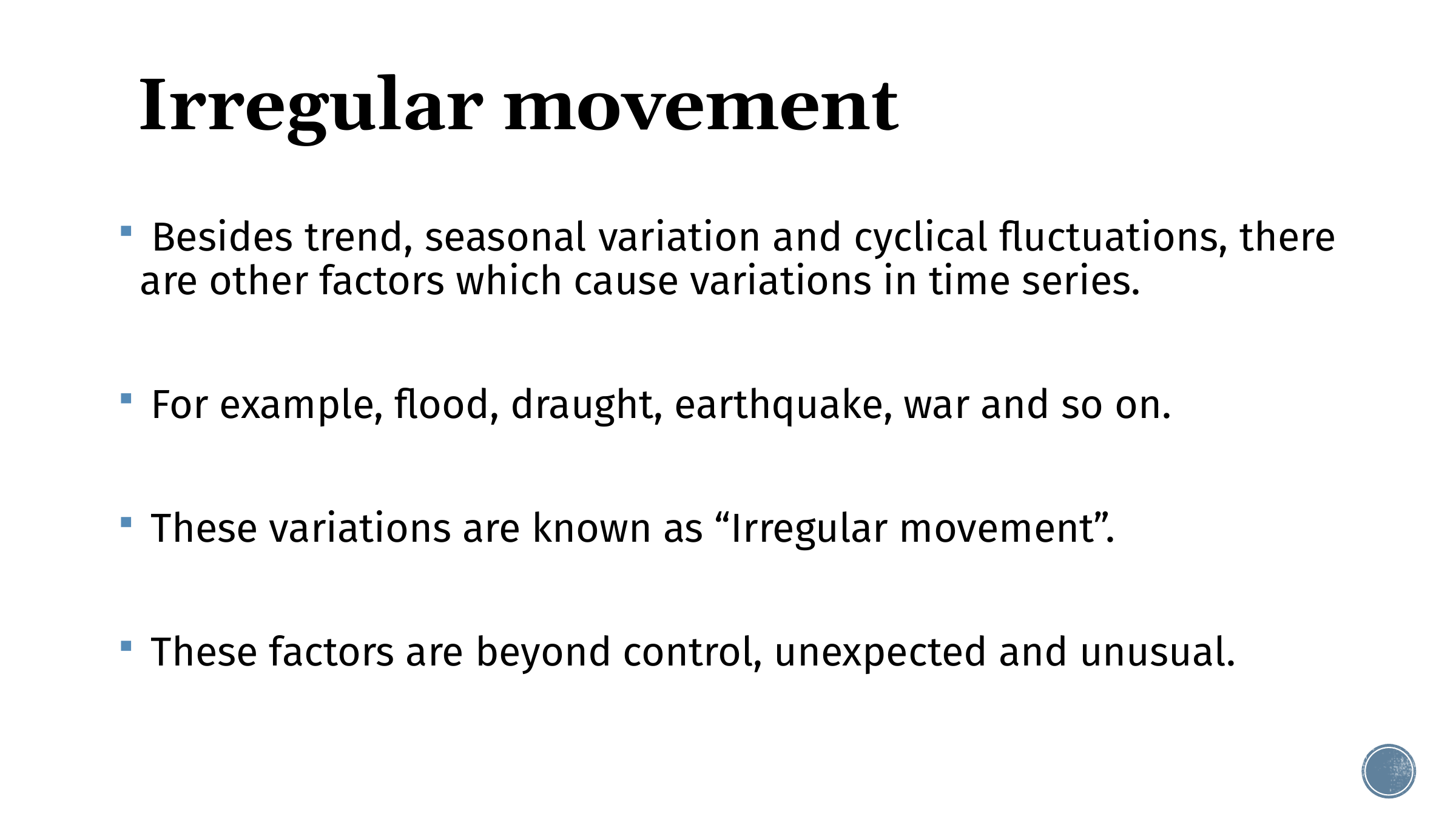

# Irregular movement
 Besides trend, seasonal variation and cyclical fluctuations, there are other factors which cause variations in time series.

 For example, flood, draught, earthquake, war and so on.

 These variations are known as “Irregular movement”.

 These factors are beyond control, unexpected and unusual.